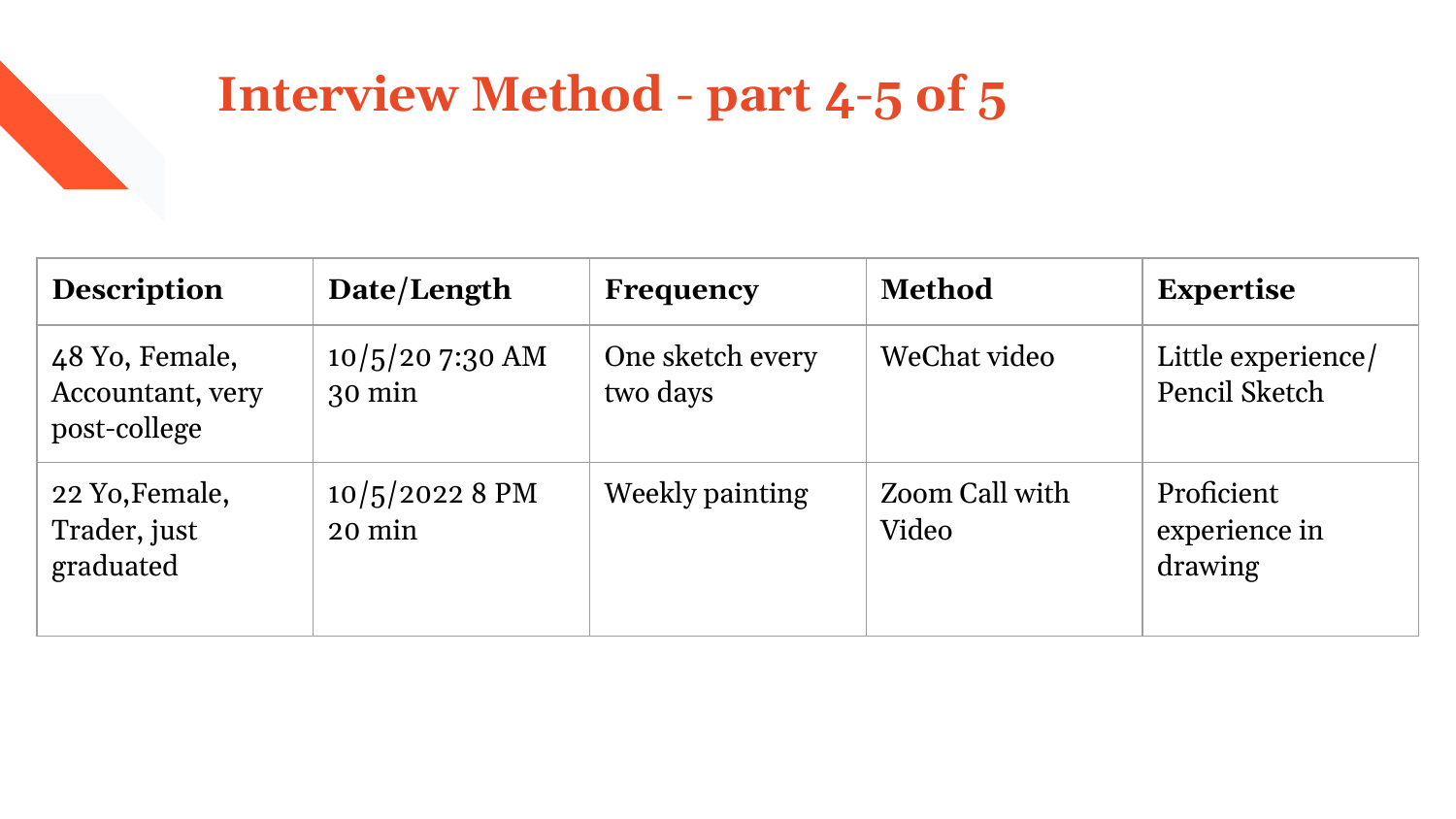

# Interview Method - part 4-5 of 5
| Description | Date/Length | Frequency | Method | Expertise |
| --- | --- | --- | --- | --- |
| 48 Yo, Female, Accountant, very post-college | 10/5/20 7:30 AM 30 min | One sketch every two days | WeChat video | Little experience/ Pencil Sketch |
| 22 Yo,Female, Trader, just graduated | 10/5/2022 8 PM 20 min | Weekly painting | Zoom Call with Video | Proficient experience in drawing |